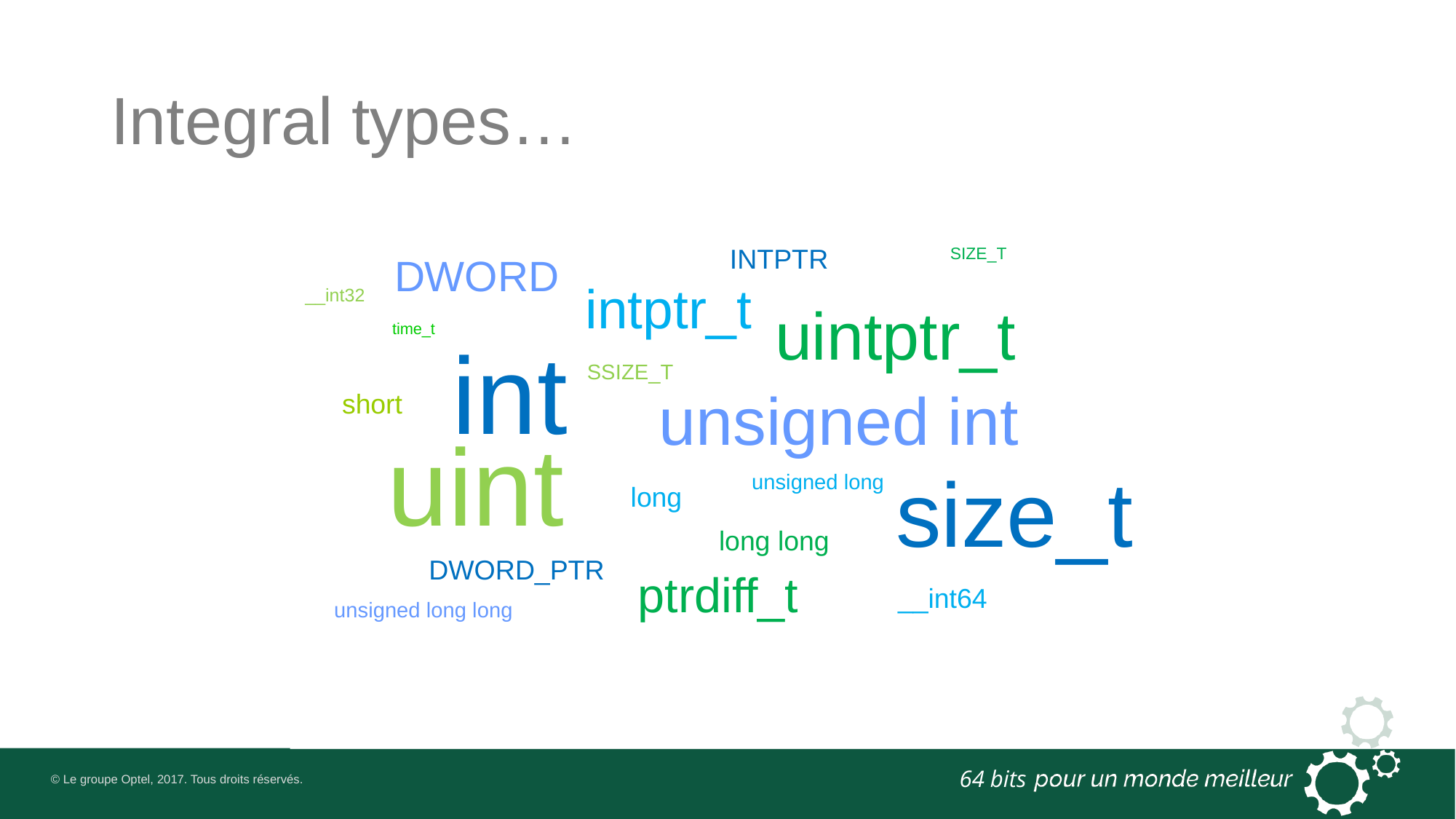

# Integral types…

INTPTR
SIZE_T
DWORD
intptr_t
__int32
uintptr_t
time_t
int
SSIZE_T
unsigned int
short
uint
size_t
unsigned long
long
long long
DWORD_PTR
ptrdiff_t
__int64
unsigned long long